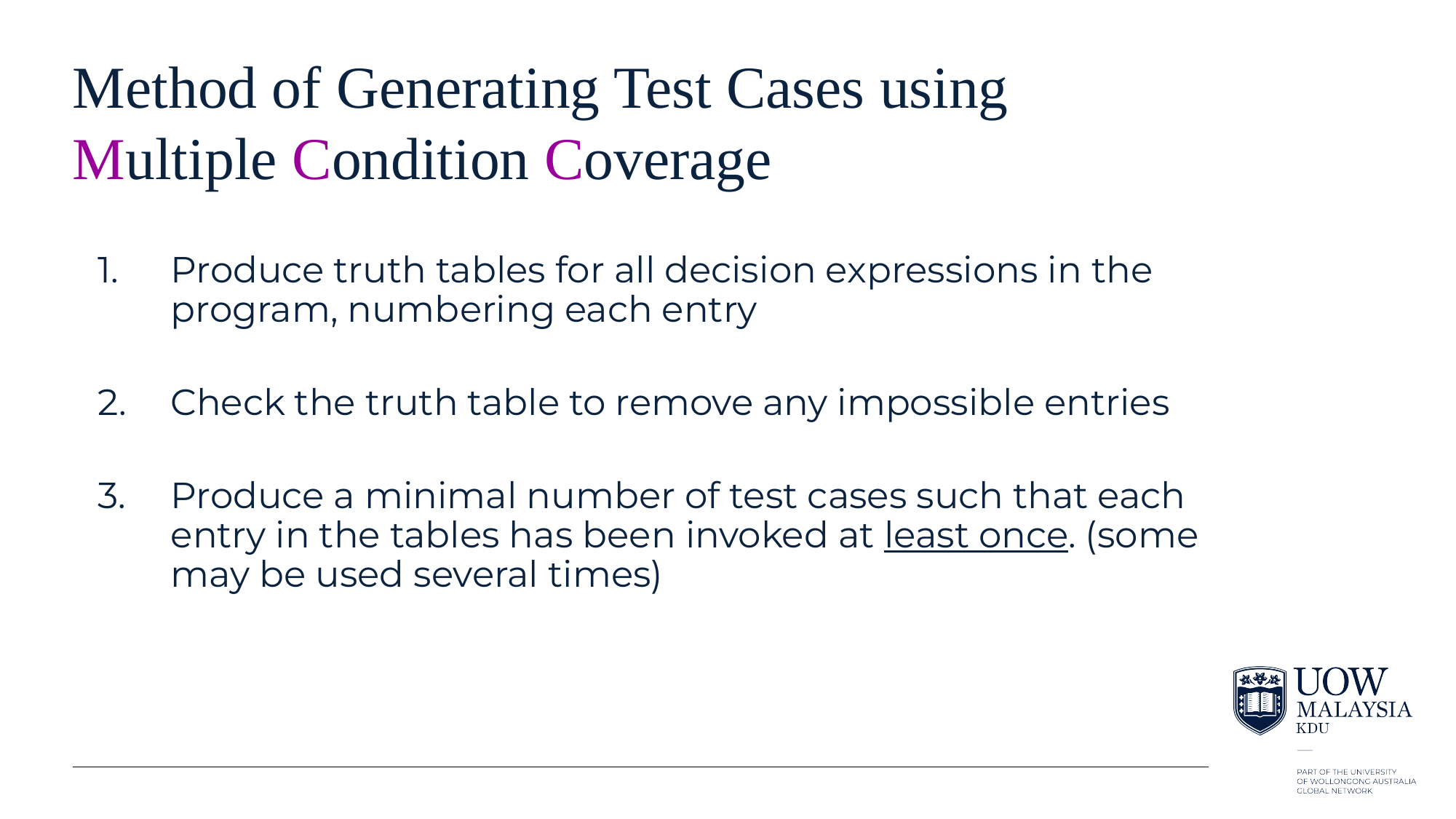

# Method of Generating Test Cases using Multiple Condition Coverage
Produce truth tables for all decision expressions in the program, numbering each entry

Check the truth table to remove any impossible entries

Produce a minimal number of test cases such that each entry in the tables has been invoked at least once. (some may be used several times)